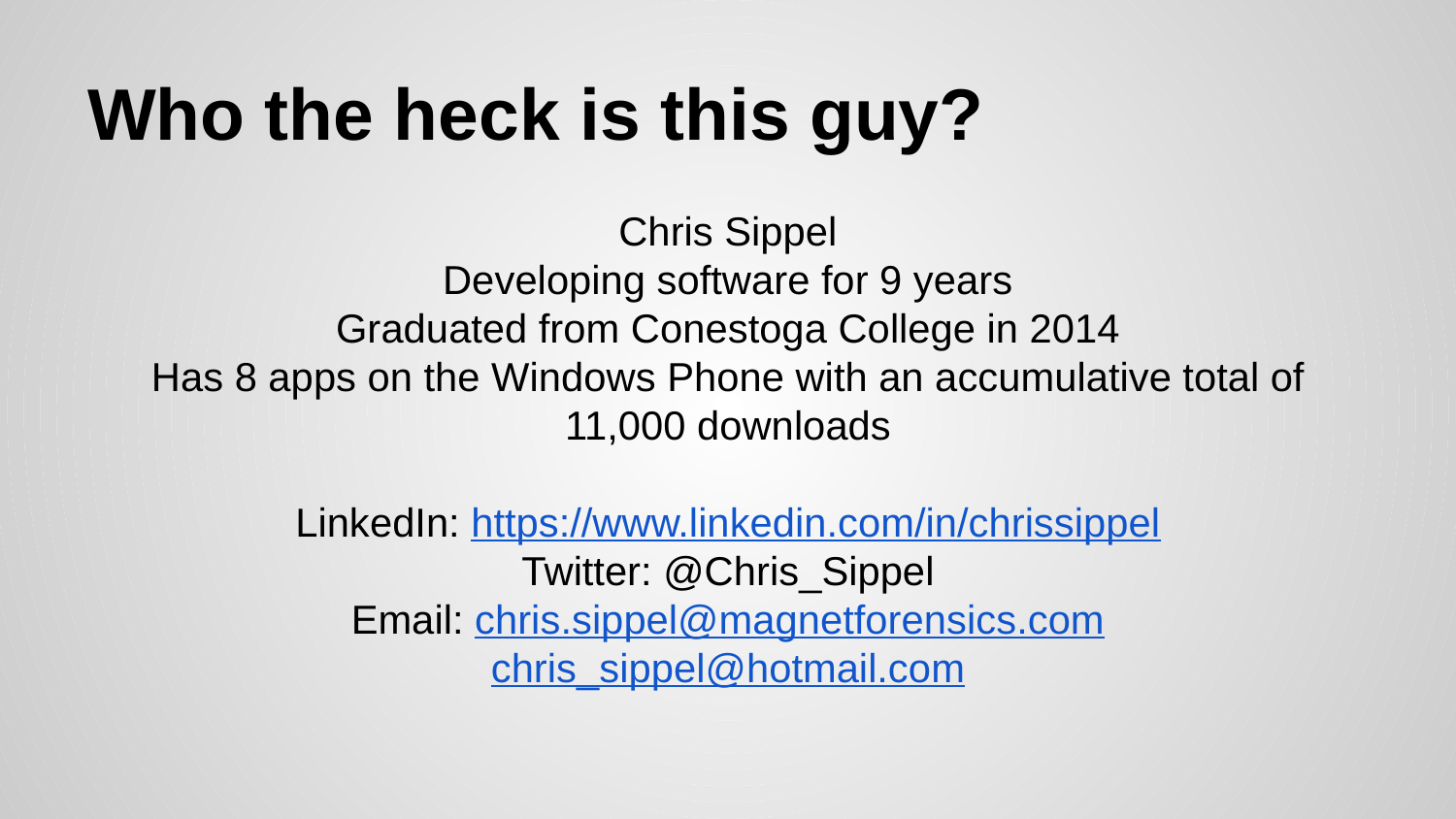

# Who the heck is this guy?
Chris Sippel
Developing software for 9 years
Graduated from Conestoga College in 2014
Has 8 apps on the Windows Phone with an accumulative total of 11,000 downloads

LinkedIn: https://www.linkedin.com/in/chrissippel
Twitter: @Chris_Sippel
Email: chris.sippel@magnetforensics.com
chris_sippel@hotmail.com